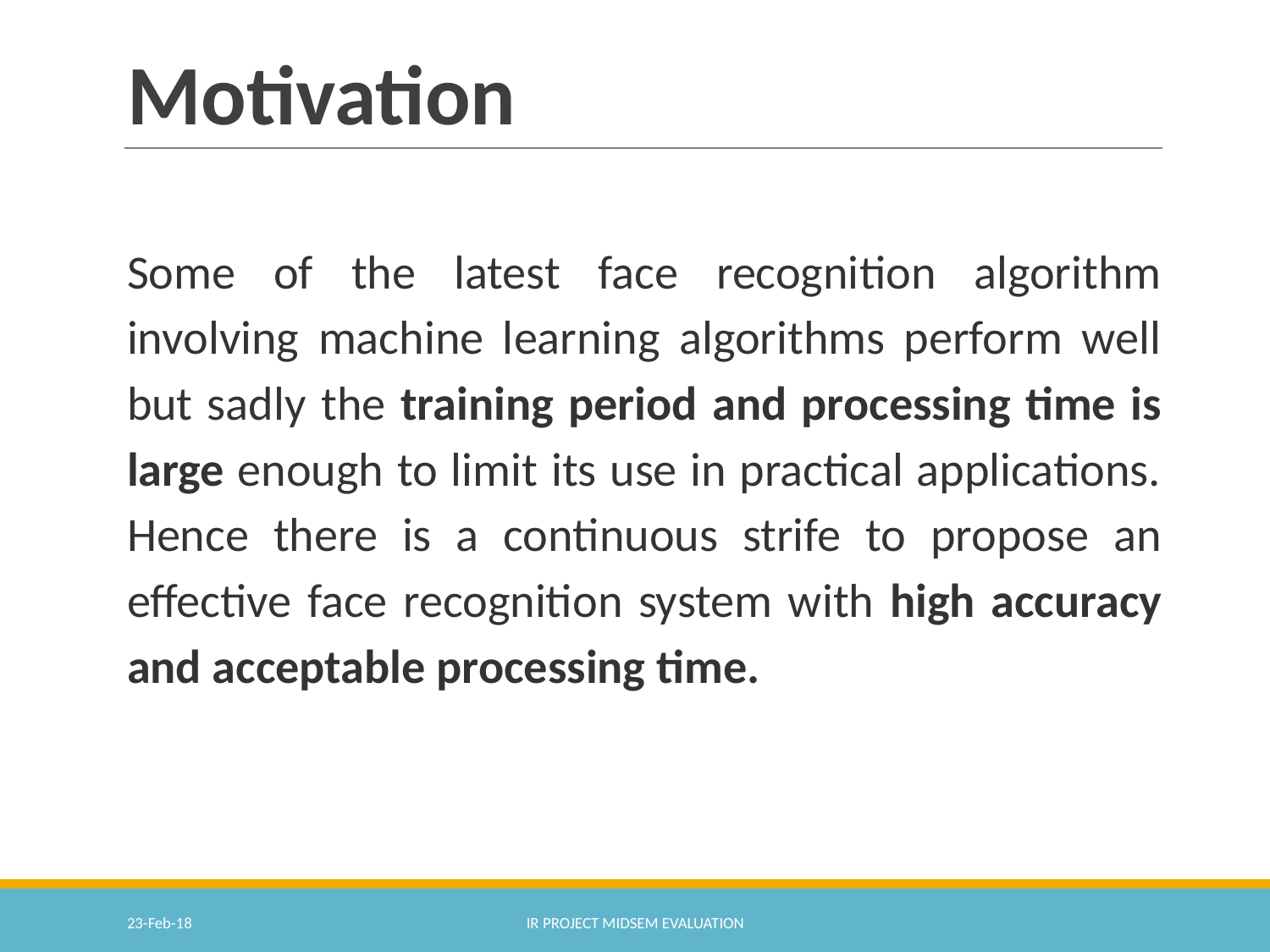

# Motivation

Some of the latest face recognition algorithm involving machine learning algorithms perform well but sadly the training period and processing time is large enough to limit its use in practical applications. Hence there is a continuous strife to propose an effective face recognition system with high accuracy and acceptable processing time.

23-Feb-18
IR PROJECT MIDSEM EVALUATION